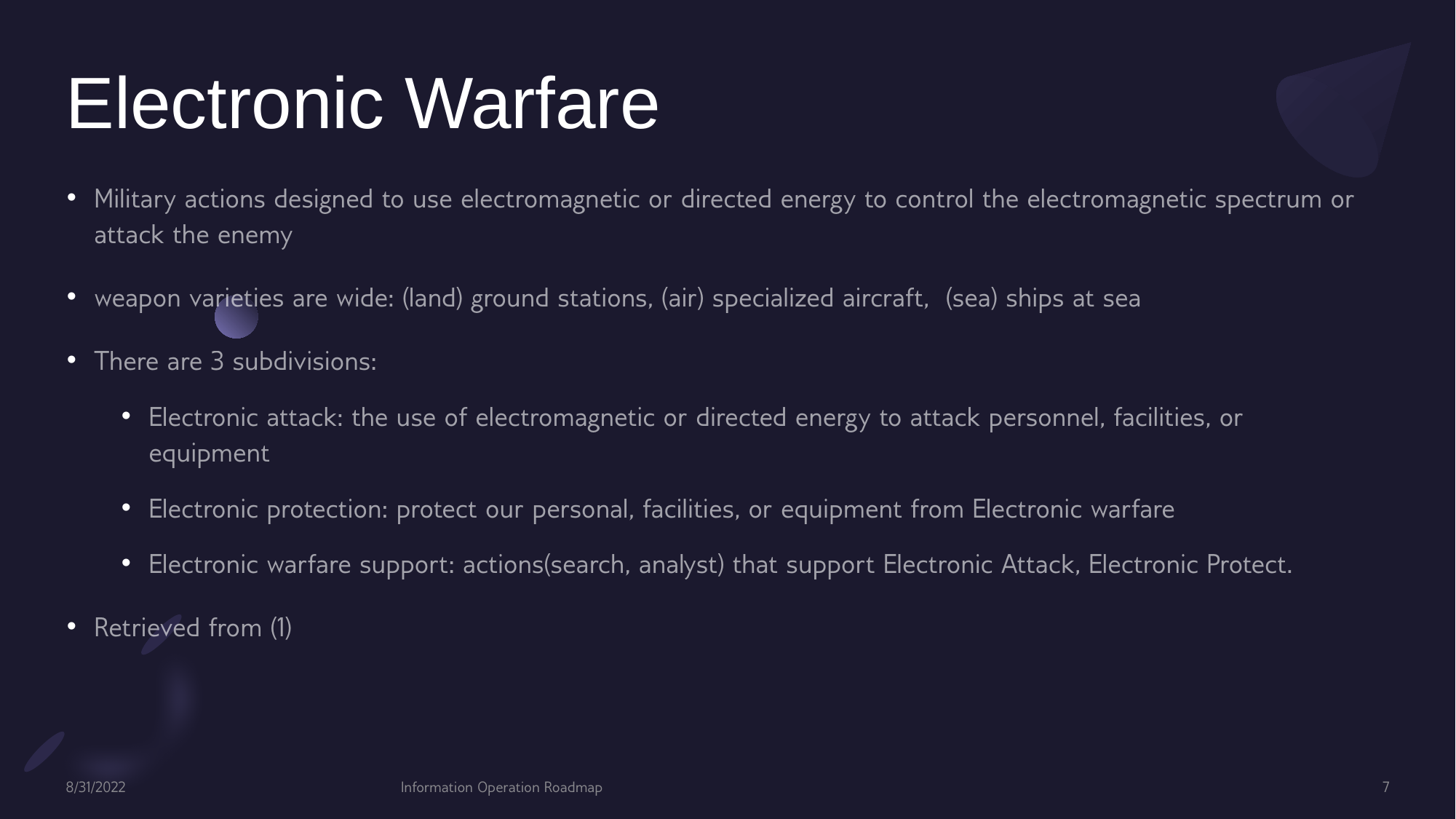

# Electronic Warfare
Military actions designed to use electromagnetic or directed energy to control the electromagnetic spectrum or attack the enemy
weapon varieties are wide: (land) ground stations, (air) specialized aircraft,  (sea) ships at sea
There are 3 subdivisions:
Electronic attack: the use of electromagnetic or directed energy to attack personnel, facilities, or equipment
Electronic protection: protect our personal, facilities, or equipment from Electronic warfare
Electronic warfare support: actions(search, analyst) that support Electronic Attack, Electronic Protect.
Retrieved from (1)

8/31/2022
Information Operation Roadmap
7